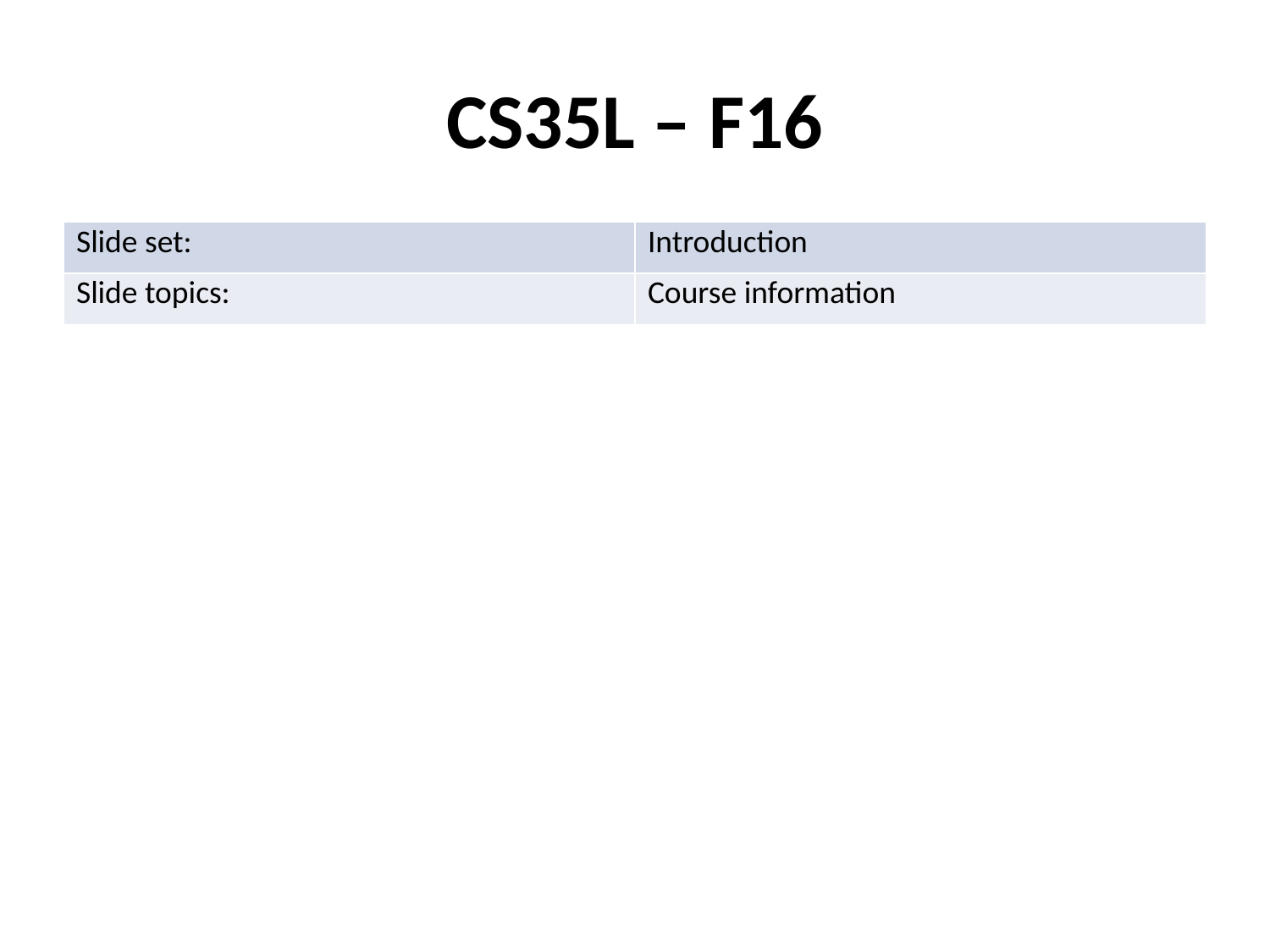

# CS35L – F16
| Slide set: | Introduction |
| --- | --- |
| Slide topics: | Course information |